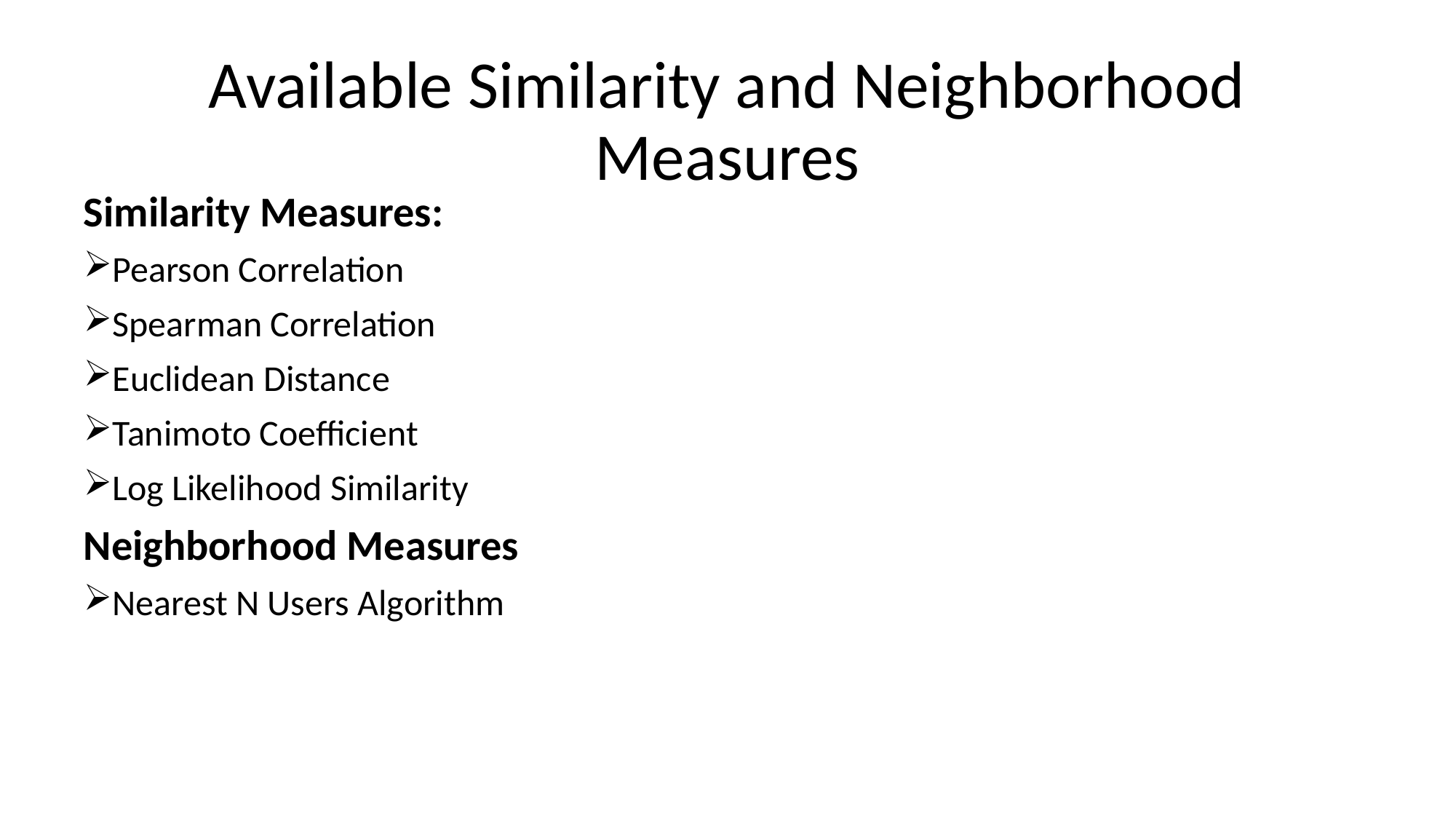

# Available Similarity and Neighborhood Measures
Similarity Measures:
Pearson Correlation
Spearman Correlation
Euclidean Distance
Tanimoto Coefficient
Log Likelihood Similarity
Neighborhood Measures
Nearest N Users Algorithm